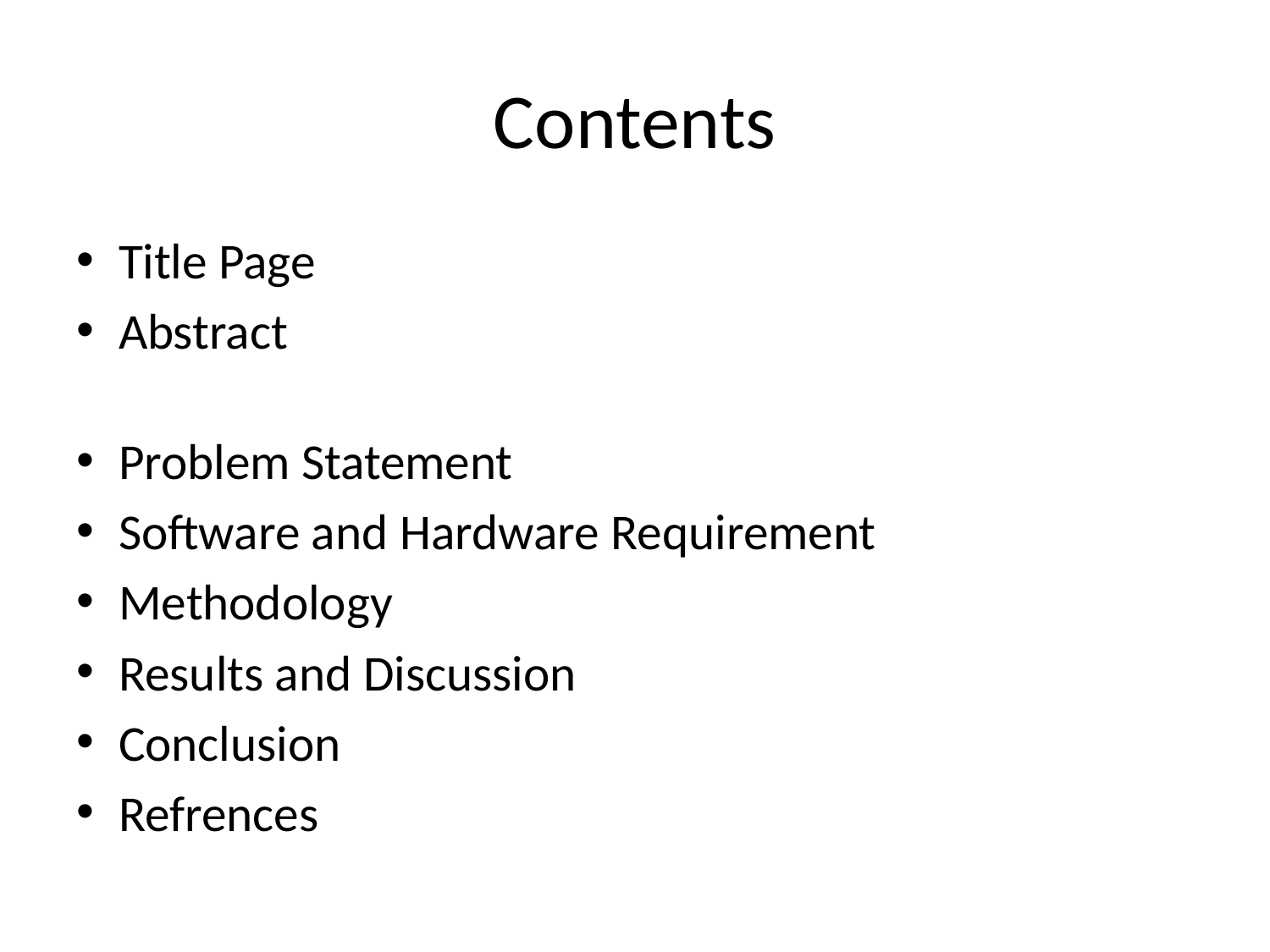

# Contents
Title Page
Abstract
Problem Statement
Software and Hardware Requirement
Methodology
Results and Discussion
Conclusion
Refrences